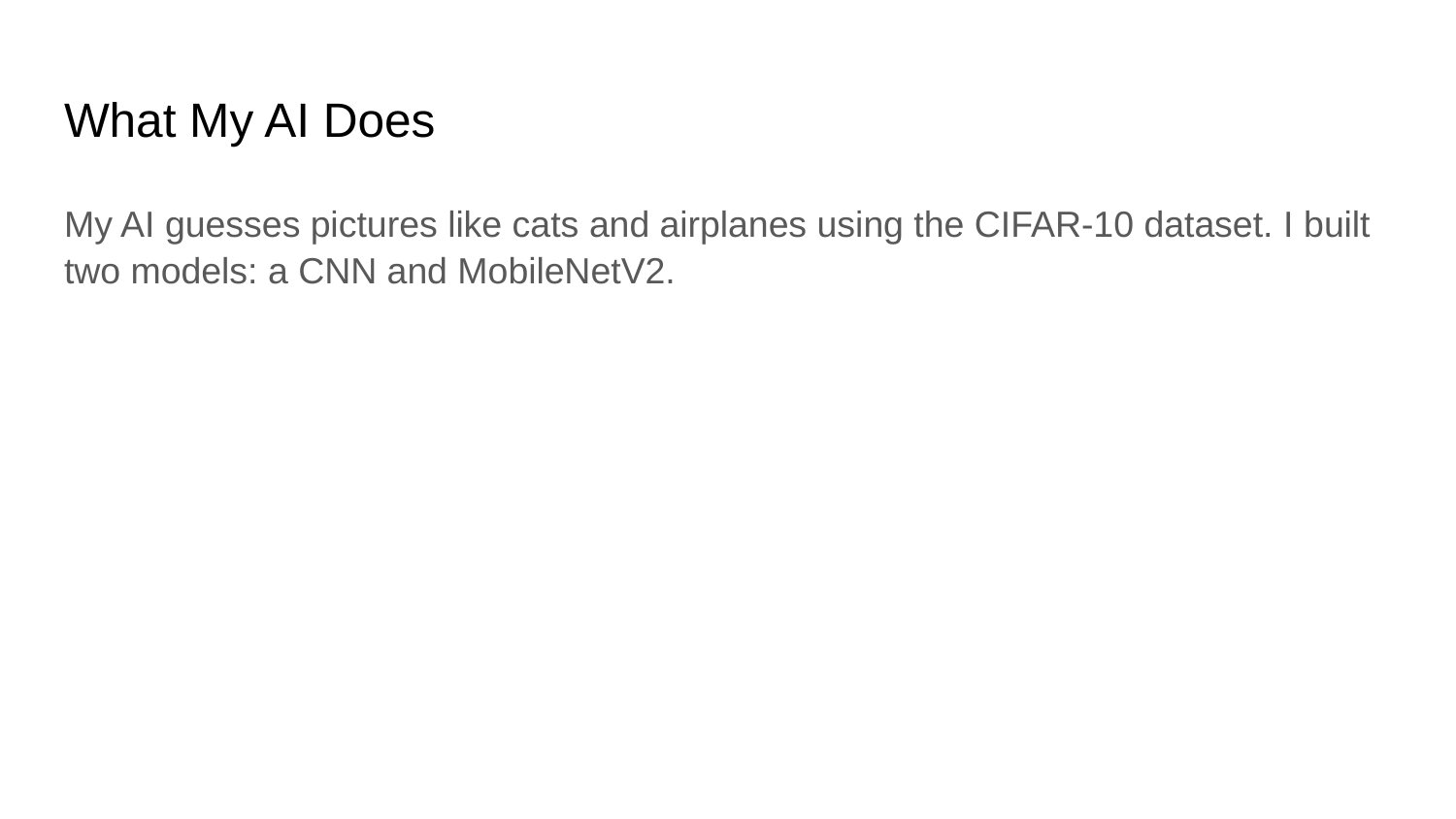

# What My AI Does

My AI guesses pictures like cats and airplanes using the CIFAR-10 dataset. I built two models: a CNN and MobileNetV2.